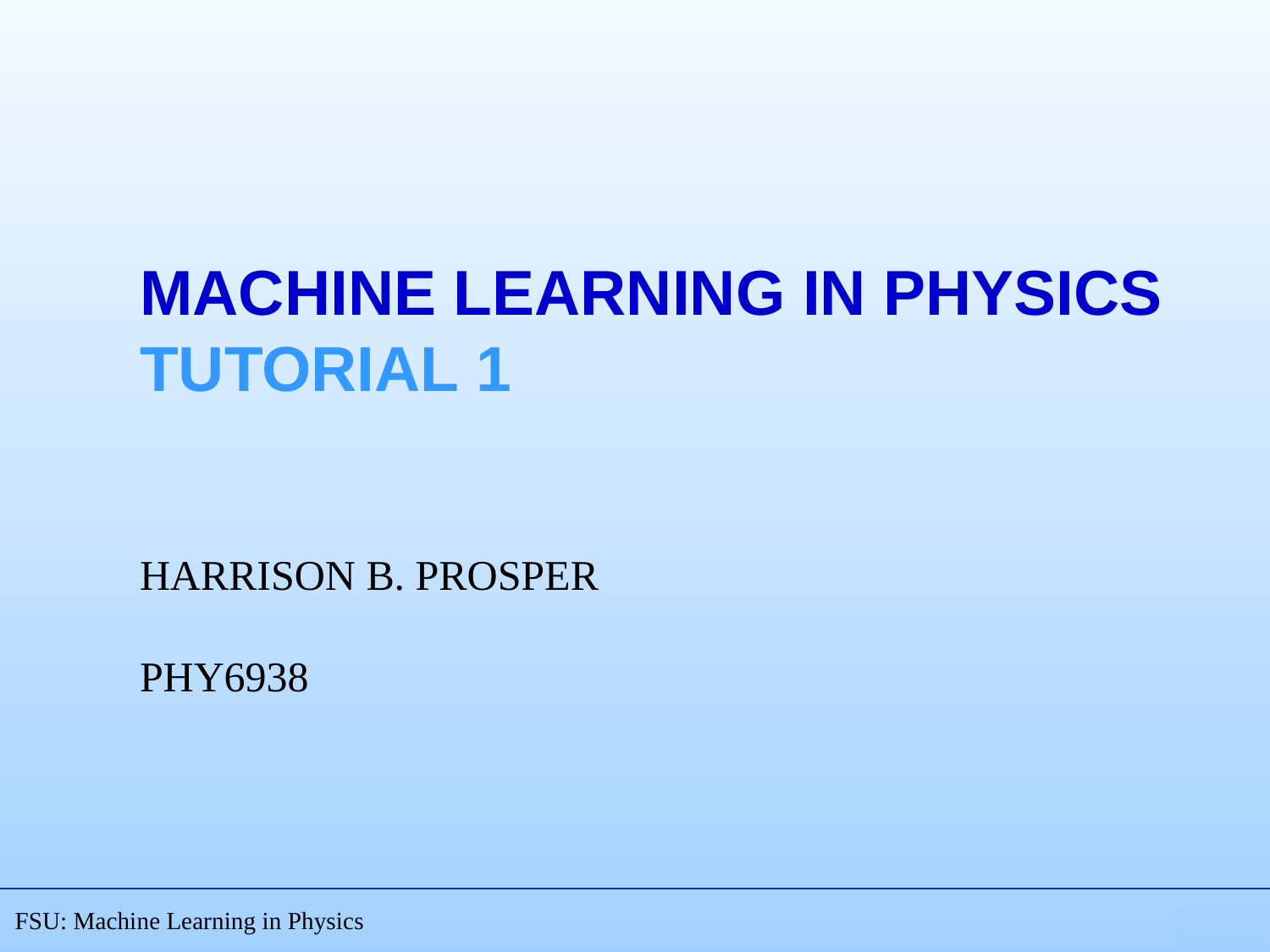

# Machine learning in physics Tutorial 1